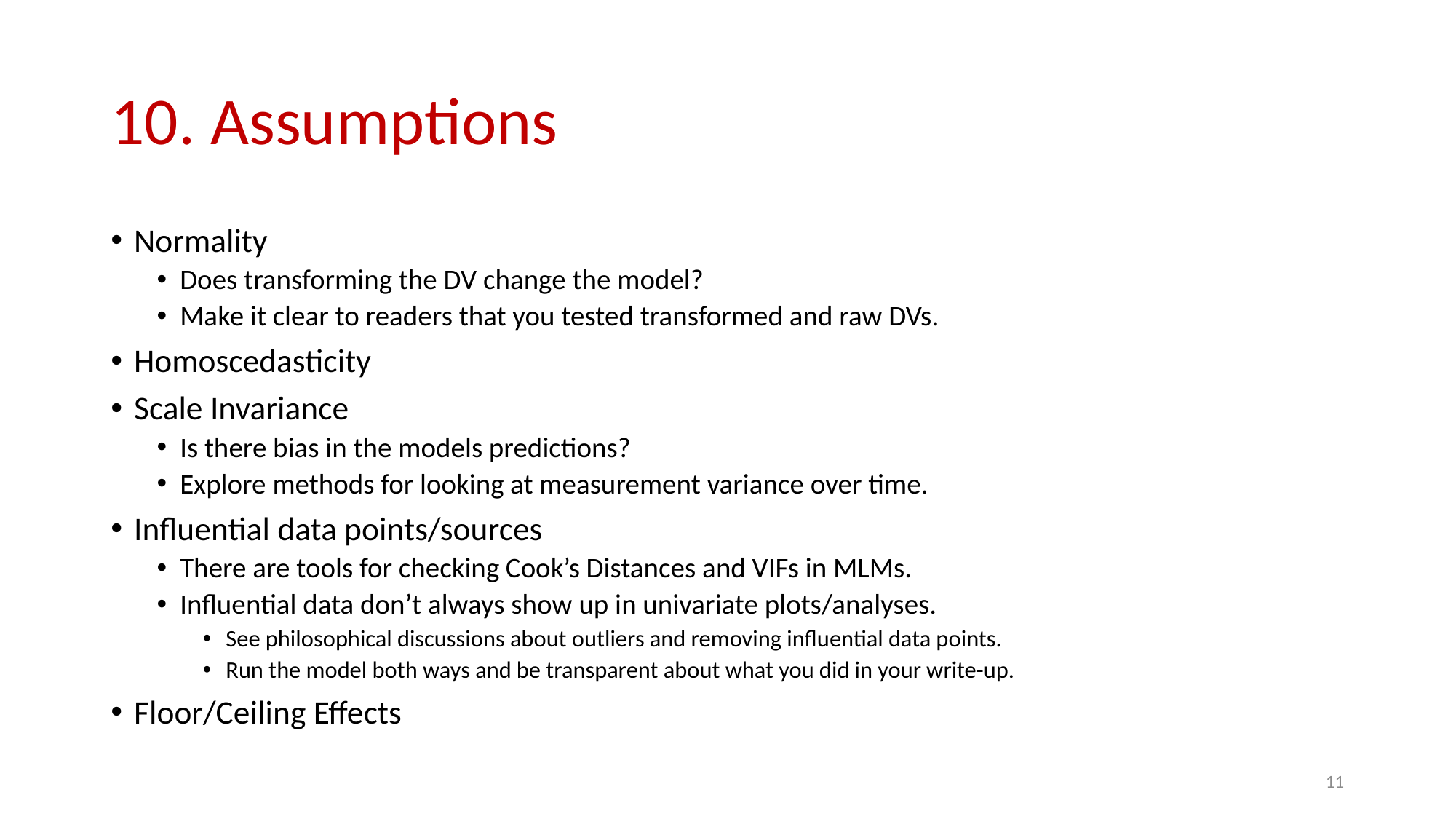

# 10. Assumptions
Normality
Does transforming the DV change the model?
Make it clear to readers that you tested transformed and raw DVs.
Homoscedasticity
Scale Invariance
Is there bias in the models predictions?
Explore methods for looking at measurement variance over time.
Influential data points/sources
There are tools for checking Cook’s Distances and VIFs in MLMs.
Influential data don’t always show up in univariate plots/analyses.
See philosophical discussions about outliers and removing influential data points.
Run the model both ways and be transparent about what you did in your write-up.
Floor/Ceiling Effects
11